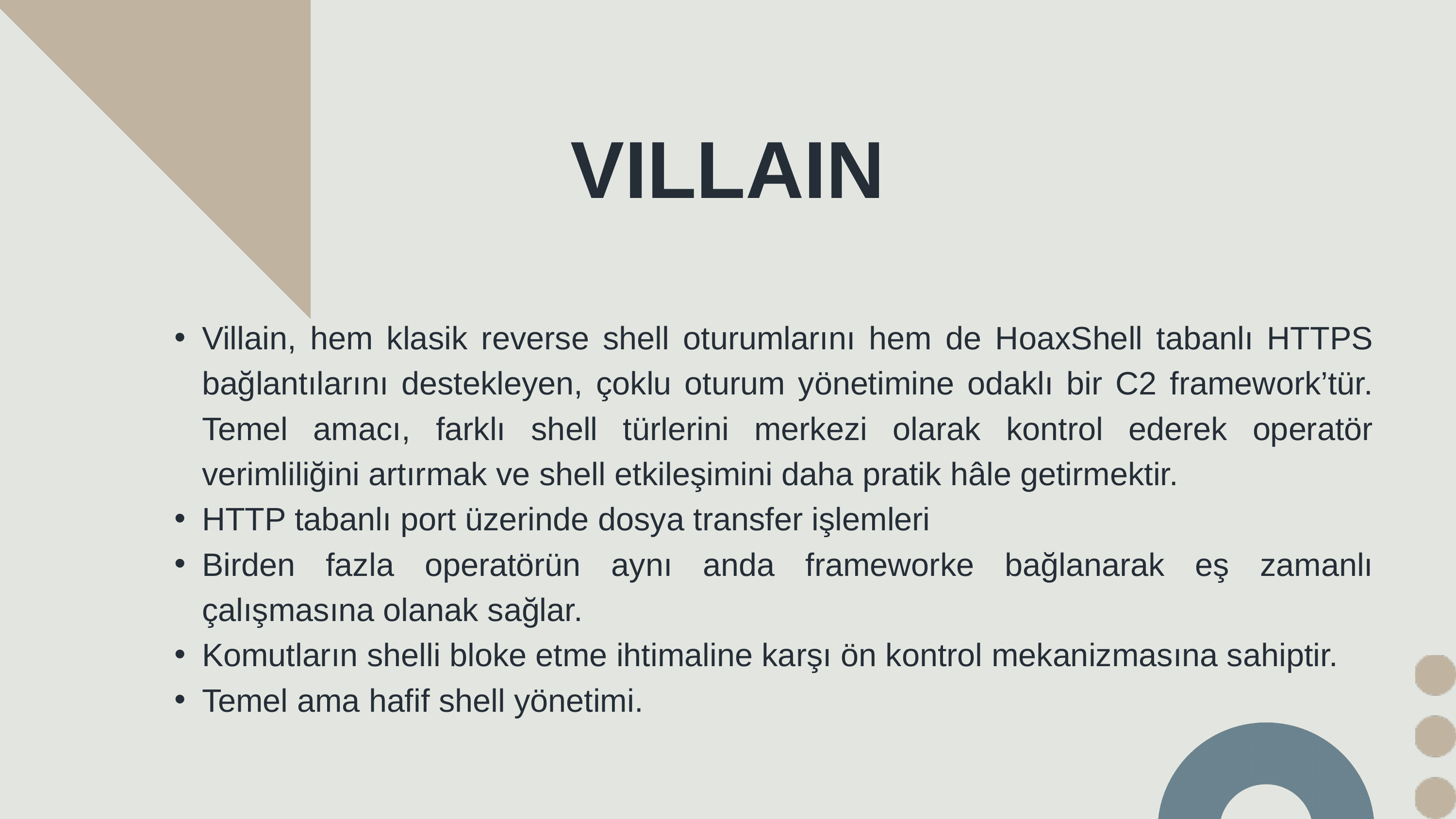

VILLAIN
Villain, hem klasik reverse shell oturumlarını hem de HoaxShell tabanlı HTTPS bağlantılarını destekleyen, çoklu oturum yönetimine odaklı bir C2 framework’tür. Temel amacı, farklı shell türlerini merkezi olarak kontrol ederek operatör verimliliğini artırmak ve shell etkileşimini daha pratik hâle getirmektir.
HTTP tabanlı port üzerinde dosya transfer işlemleri
Birden fazla operatörün aynı anda frameworke bağlanarak eş zamanlı çalışmasına olanak sağlar.
Komutların shelli bloke etme ihtimaline karşı ön kontrol mekanizmasına sahiptir.
Temel ama hafif shell yönetimi.